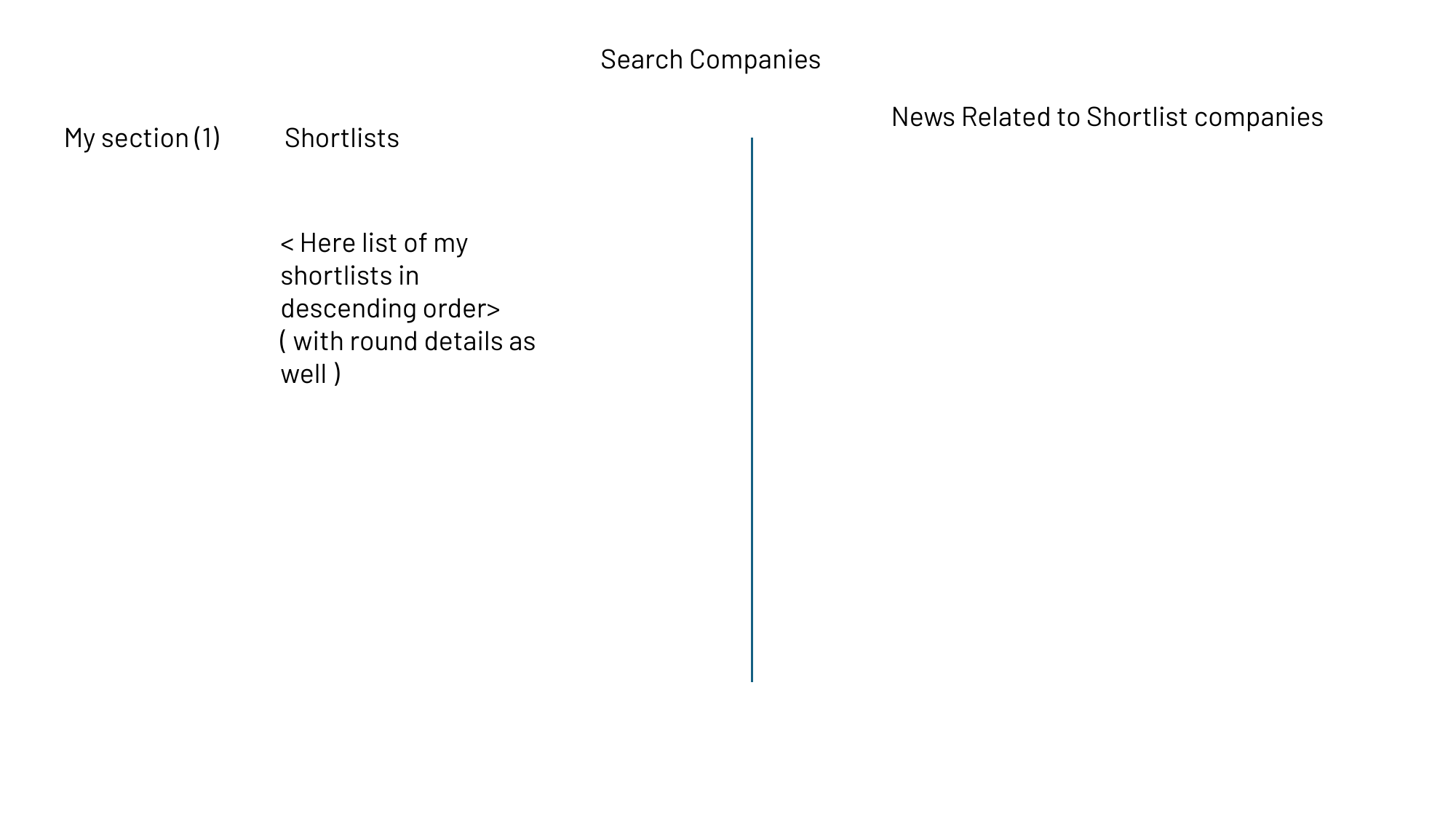

Search Companies
News Related to Shortlist companies
My section (1)
Shortlists
< Here list of my shortlists in descending order> ( with round details as well )